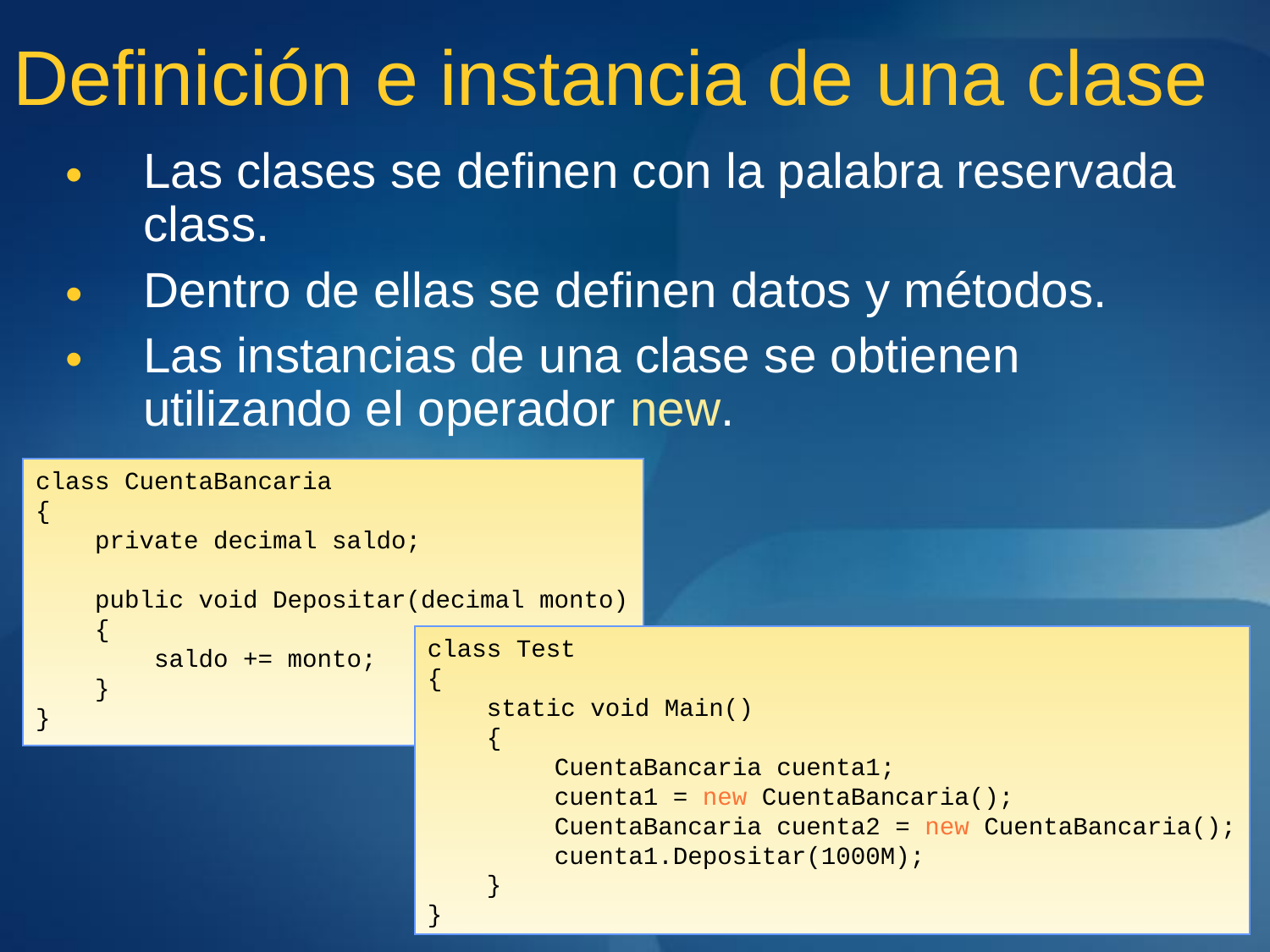

# Definición e instancia de una clase
Las clases se definen con la palabra reservada class.
Dentro de ellas se definen datos y métodos.
Las instancias de una clase se obtienen utilizando el operador new.
class CuentaBancaria
{
    private decimal saldo;

    public void Depositar(decimal monto)
    {
        saldo += monto;
    }
}
class Test
{
    static void Main()
    {
	CuentaBancaria cuenta1;
	cuenta1 = new CuentaBancaria();
	CuentaBancaria cuenta2 = new CuentaBancaria();
	cuenta1.Depositar(1000M);
    }
}